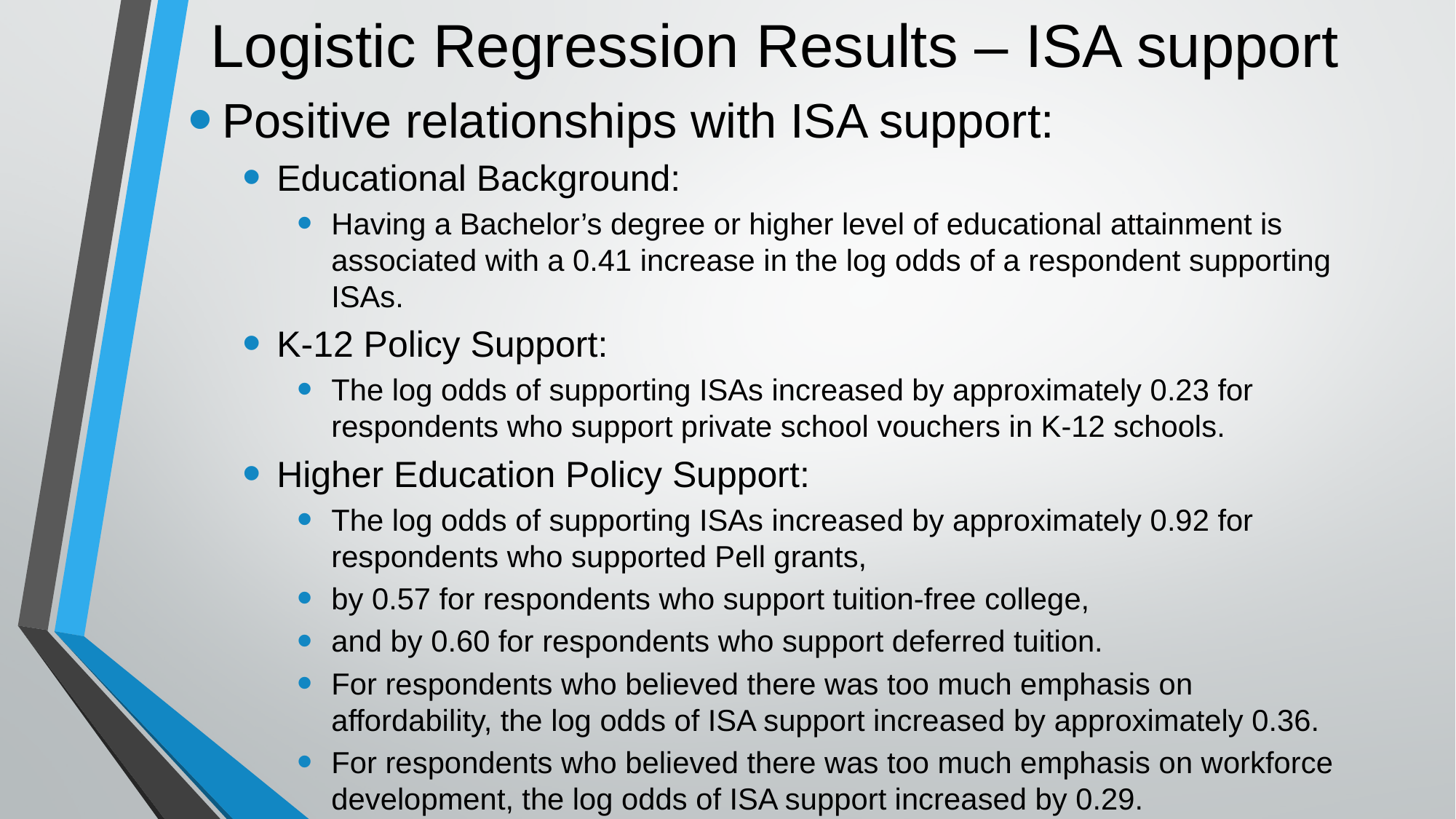

# Logistic Regression Results – ISA support
Positive relationships with ISA support:
Educational Background:
Having a Bachelor’s degree or higher level of educational attainment is associated with a 0.41 increase in the log odds of a respondent supporting ISAs.
K-12 Policy Support:
The log odds of supporting ISAs increased by approximately 0.23 for respondents who support private school vouchers in K-12 schools.
Higher Education Policy Support:
The log odds of supporting ISAs increased by approximately 0.92 for respondents who supported Pell grants,
by 0.57 for respondents who support tuition-free college,
and by 0.60 for respondents who support deferred tuition.
For respondents who believed there was too much emphasis on affordability, the log odds of ISA support increased by approximately 0.36.
For respondents who believed there was too much emphasis on workforce development, the log odds of ISA support increased by 0.29.